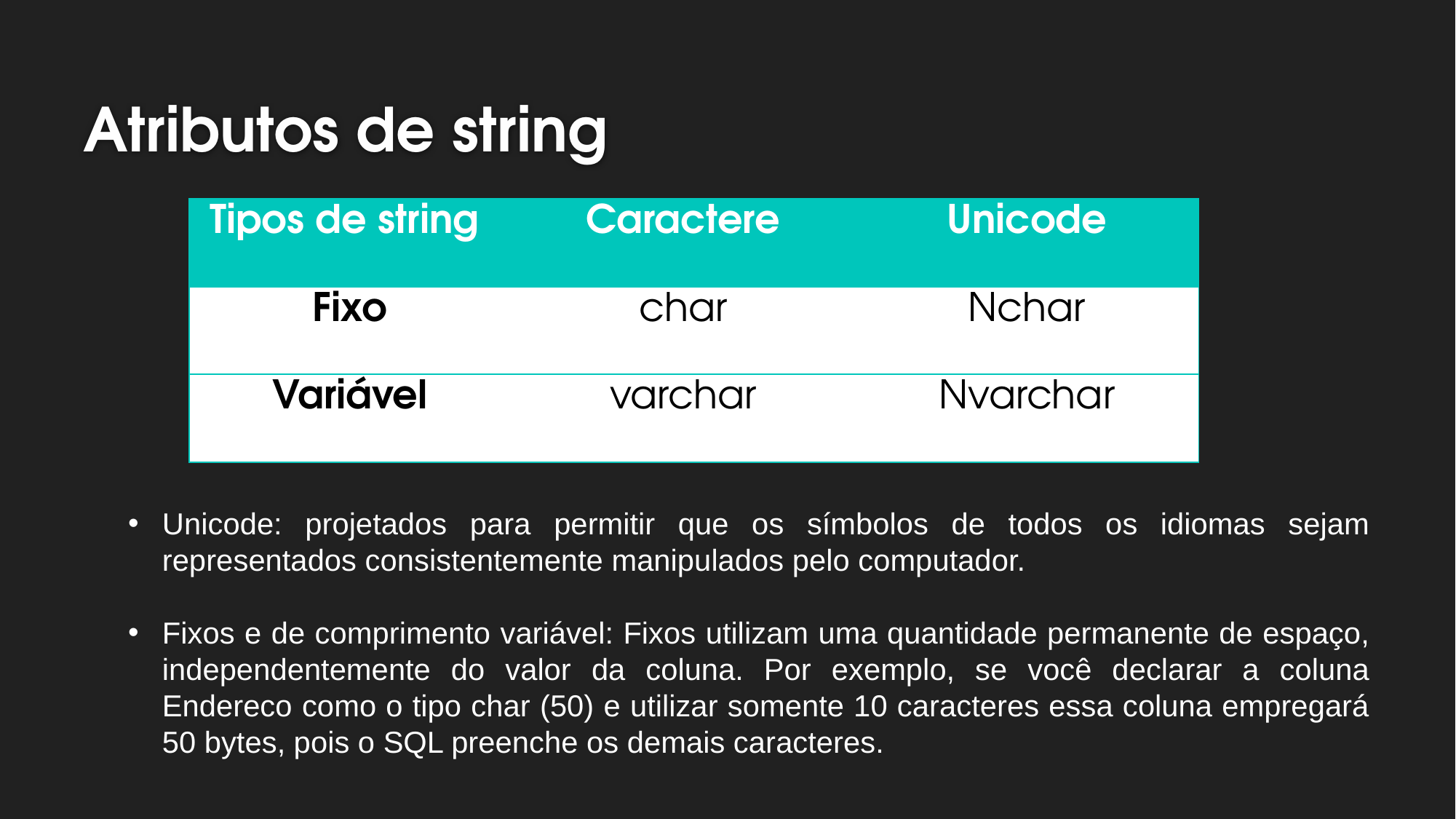

# Atributos de string
| Tipos de string | Caractere | Unicode |
| --- | --- | --- |
| Fixo | char | Nchar |
| Variável | varchar | Nvarchar |
Unicode: projetados para permitir que os símbolos de todos os idiomas sejam representados consistentemente manipulados pelo computador.

Fixos e de comprimento variável: Fixos utilizam uma quantidade permanente de espaço, independentemente do valor da coluna. Por exemplo, se você declarar a coluna Endereco como o tipo char (50) e utilizar somente 10 caracteres essa coluna empregará 50 bytes, pois o SQL preenche os demais caracteres.